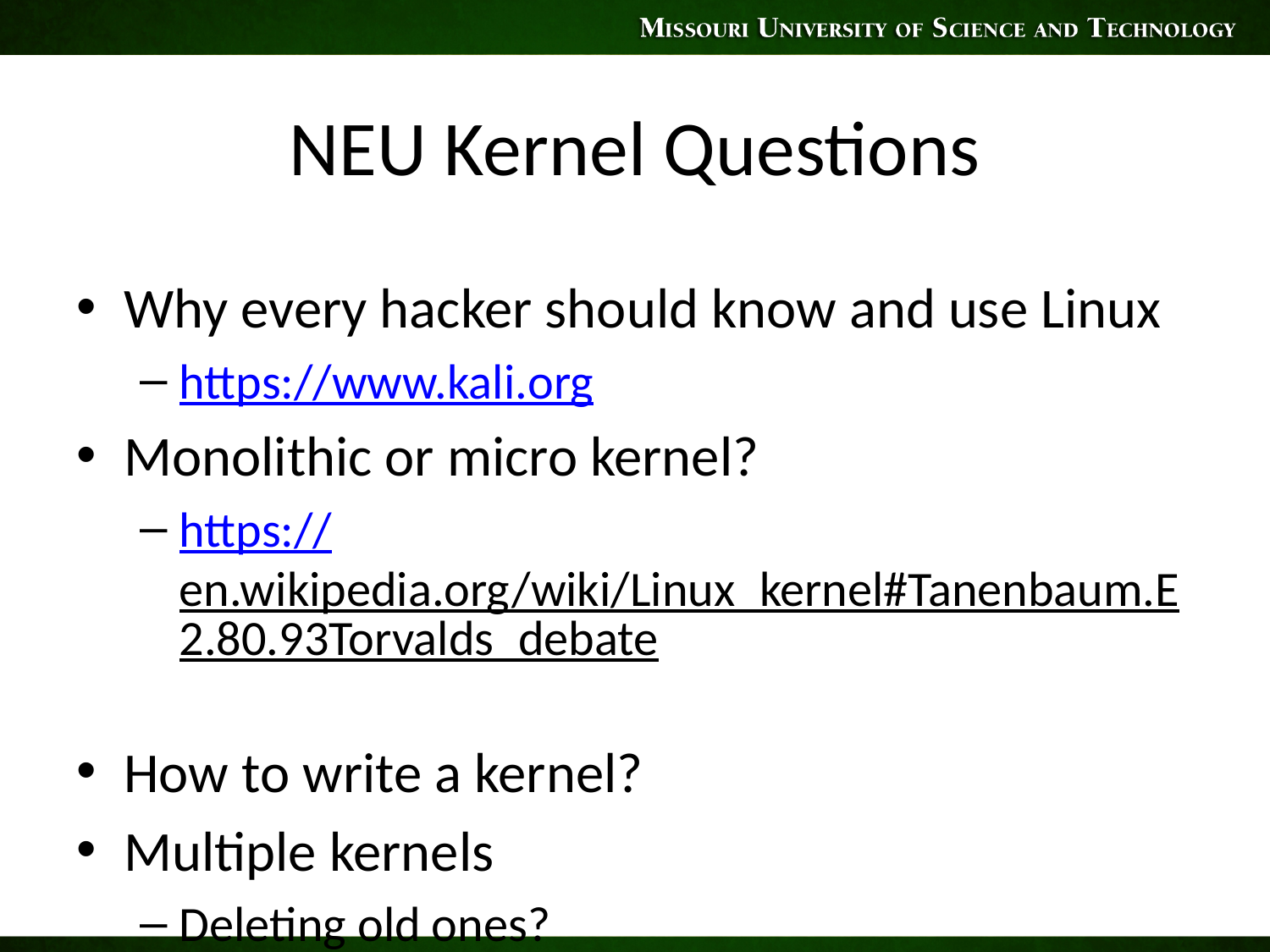

# NEU Kernel Questions
Why every hacker should know and use Linux
https://www.kali.org
Monolithic or micro kernel?
https://en.wikipedia.org/wiki/Linux_kernel#Tanenbaum.E2.80.93Torvalds_debate
How to write a kernel?
Multiple kernels
Deleting old ones?